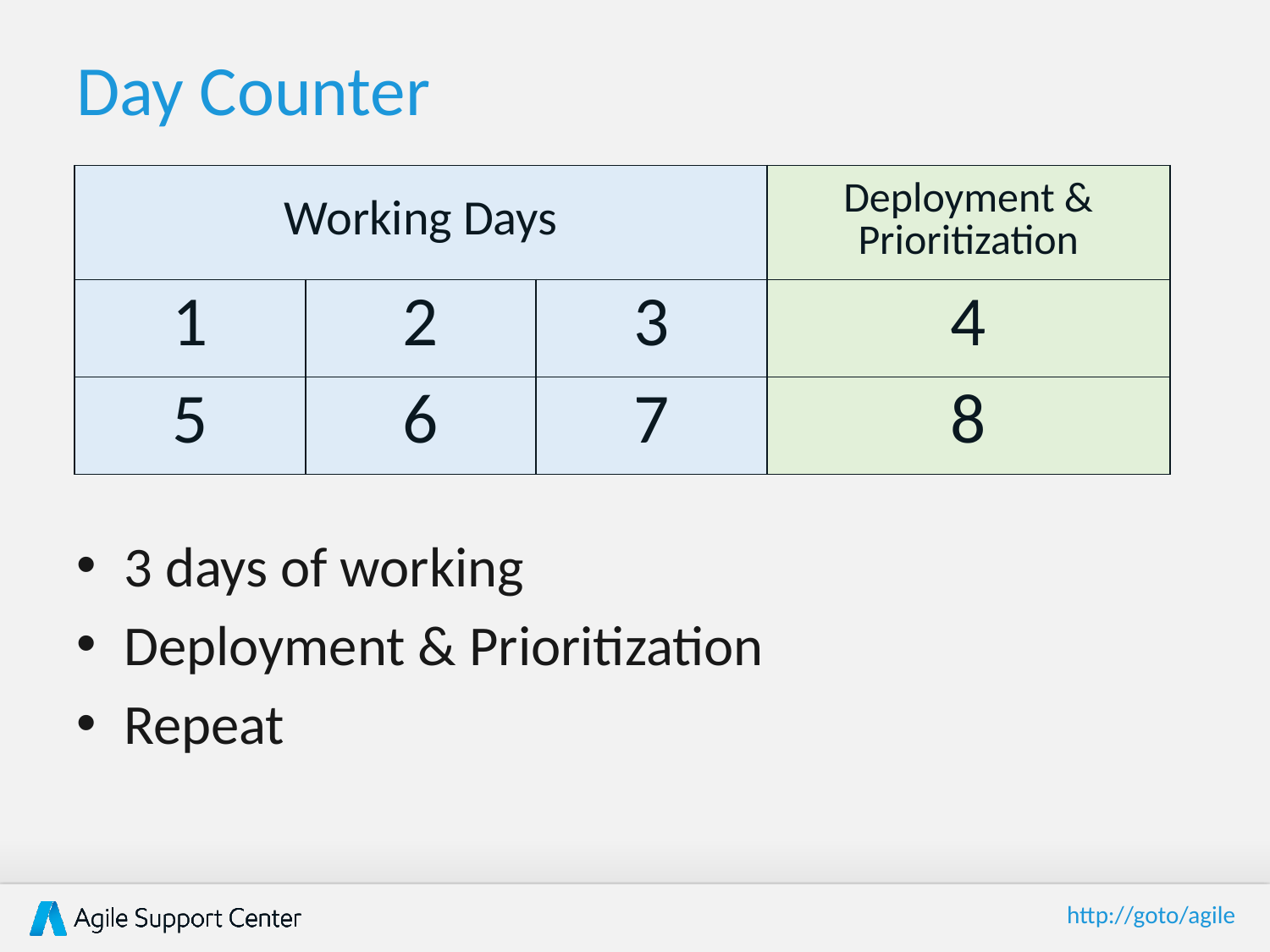

# Day Counter
| Working Days |  |  | Deployment & Prioritization |
| --- | --- | --- | --- |
| 1 | 2 | 3 | 4 |
| 5 | 6 | 7 | 8 |
3 days of working
Deployment & Prioritization
Repeat